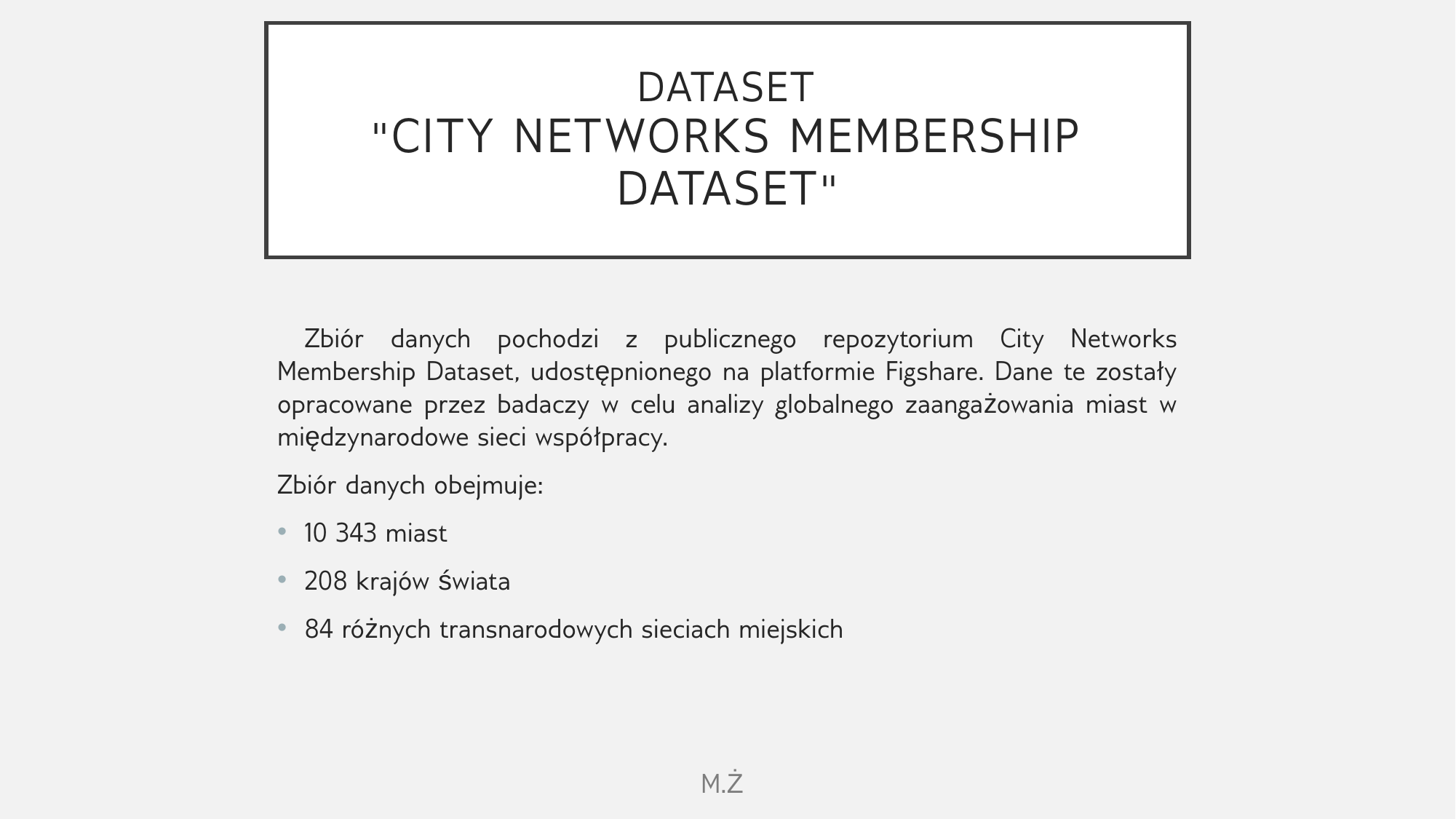

# DATASET "city networks membership dataset"
 Zbiór danych pochodzi z publicznego repozytorium City Networks Membership Dataset, udostępnionego na platformie Figshare. Dane te zostały opracowane przez badaczy w celu analizy globalnego zaangażowania miast w międzynarodowe sieci współpracy.
Zbiór danych obejmuje:
10 343 miast
208 krajów świata
84 różnych transnarodowych sieciach miejskich

M.Ż